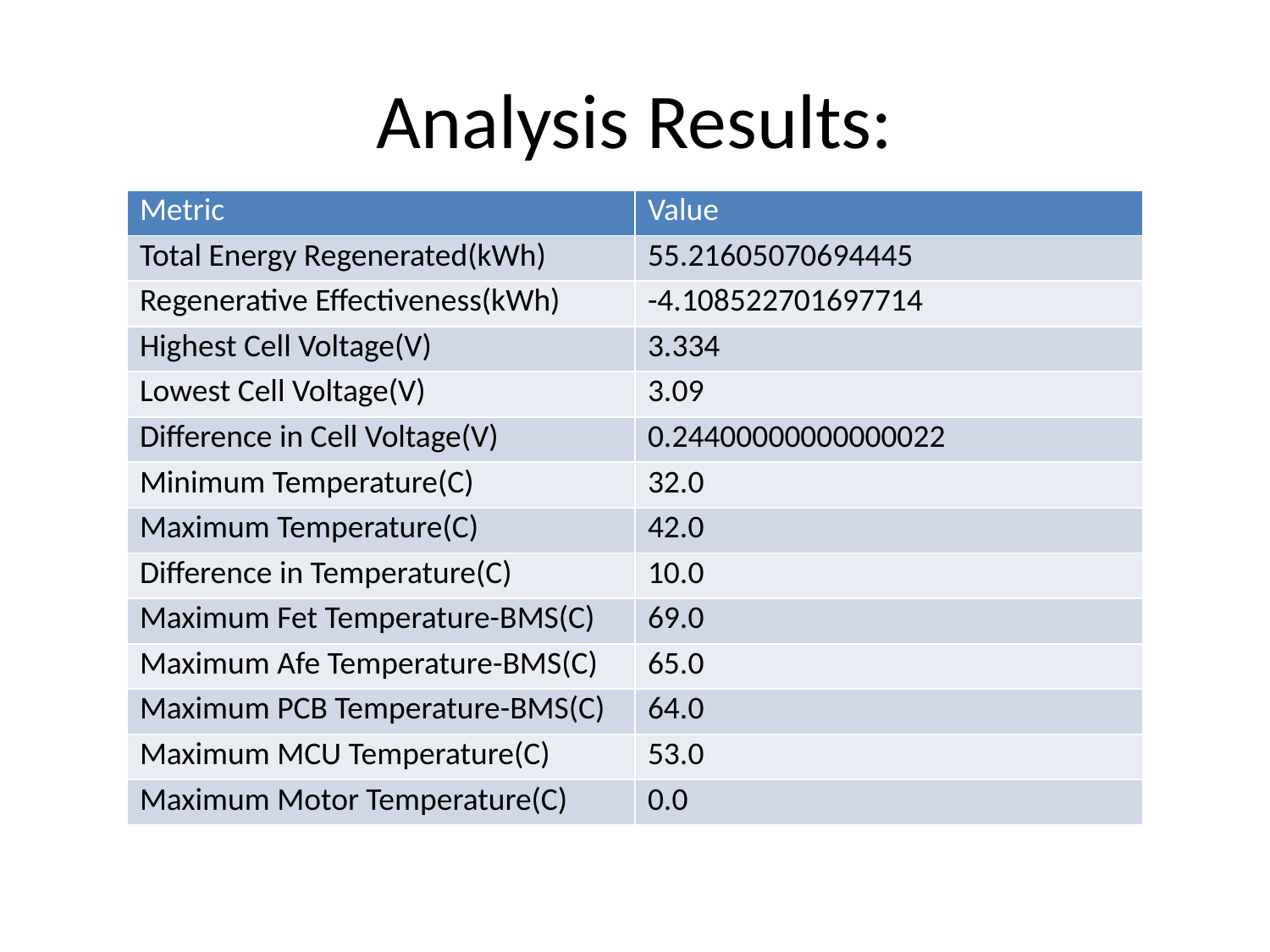

# Analysis Results:
| Metric | Value |
| --- | --- |
| Total Energy Regenerated(kWh) | 55.21605070694445 |
| Regenerative Effectiveness(kWh) | -4.108522701697714 |
| Highest Cell Voltage(V) | 3.334 |
| Lowest Cell Voltage(V) | 3.09 |
| Difference in Cell Voltage(V) | 0.24400000000000022 |
| Minimum Temperature(C) | 32.0 |
| Maximum Temperature(C) | 42.0 |
| Difference in Temperature(C) | 10.0 |
| Maximum Fet Temperature-BMS(C) | 69.0 |
| Maximum Afe Temperature-BMS(C) | 65.0 |
| Maximum PCB Temperature-BMS(C) | 64.0 |
| Maximum MCU Temperature(C) | 53.0 |
| Maximum Motor Temperature(C) | 0.0 |